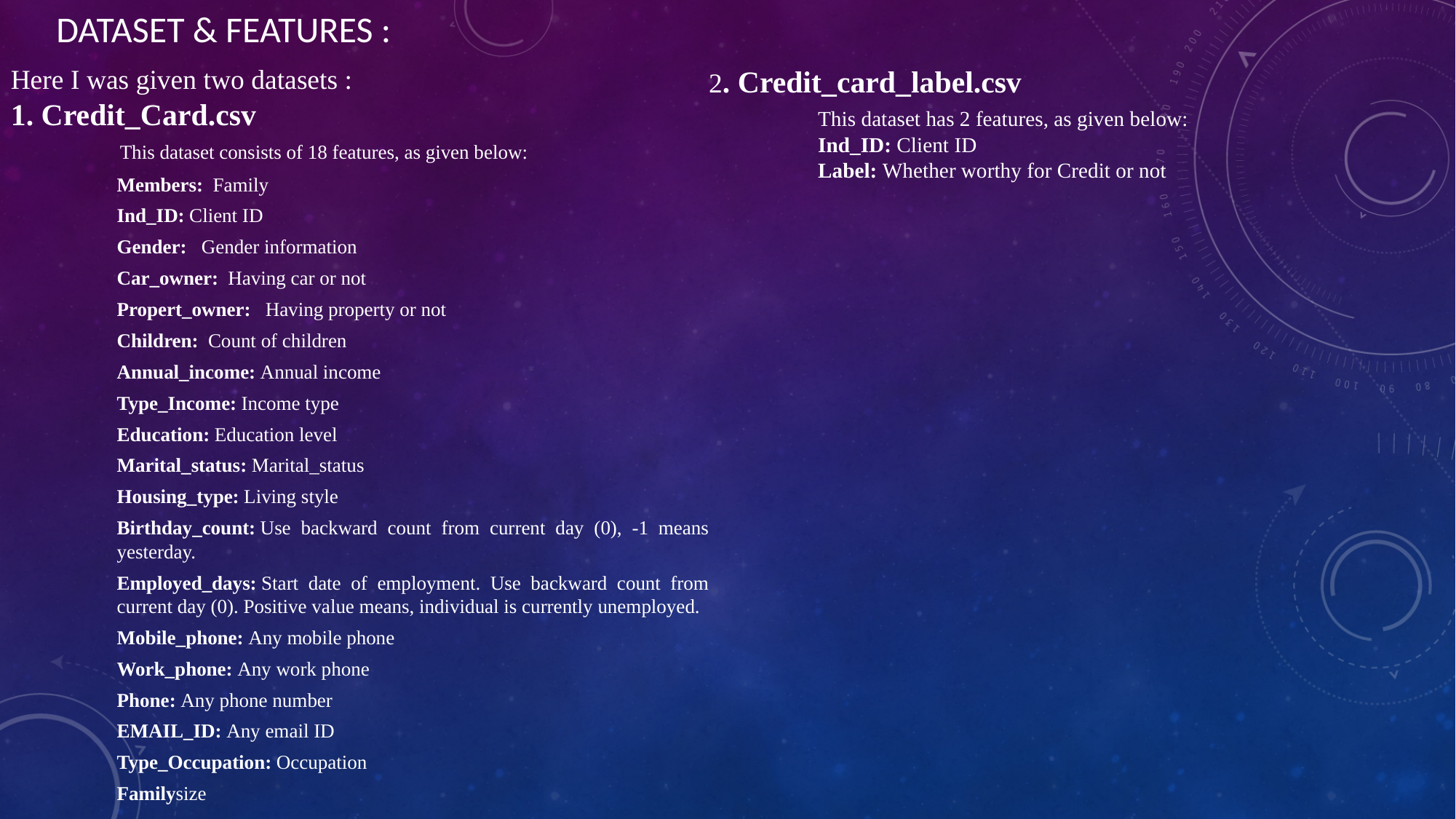

# Dataset & Features :
Here I was given two datasets :
1. Credit_Card.csv
	This dataset consists of 18 features, as given below:
Members:  Family
Ind_ID: Client ID
Gender:   Gender information
Car_owner:  Having car or not
Propert_owner:   Having property or not
Children:  Count of children
Annual_income: Annual income
Type_Income: Income type
Education: Education level
Marital_status: Marital_status
Housing_type: Living style
Birthday_count: Use backward count from current day (0), -1 means yesterday.
Employed_days: Start date of employment. Use backward count from current day (0). Positive value means, individual is currently unemployed.
Mobile_phone: Any mobile phone
Work_phone: Any work phone
Phone: Any phone number
EMAIL_ID: Any email ID
Type_Occupation: Occupation
Familysize
2. Credit_card_label.csv
	This dataset has 2 features, as given below:
Ind_ID: Client ID
Label: Whether worthy for Credit or not